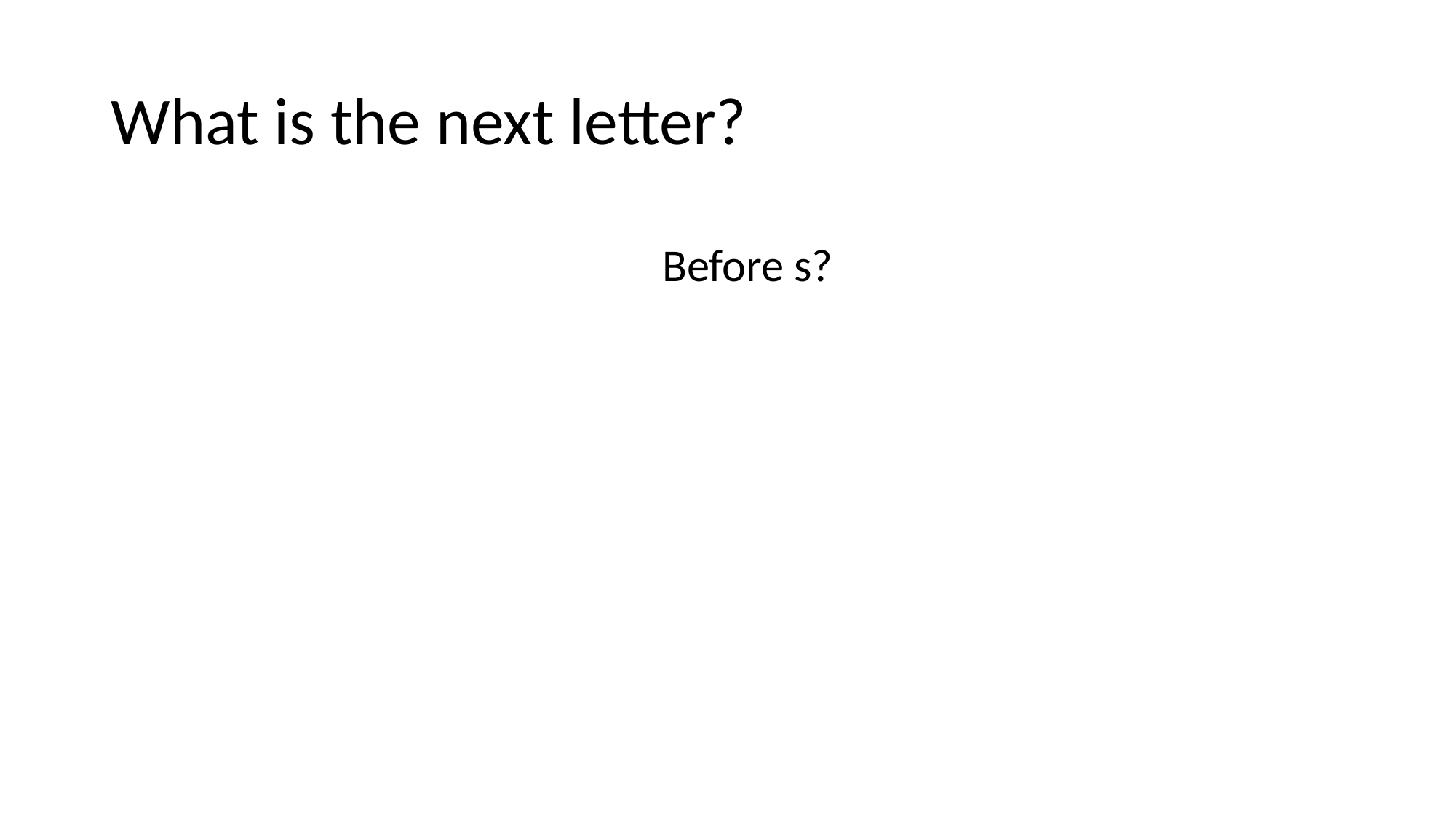

# What is the next letter?
Before s?